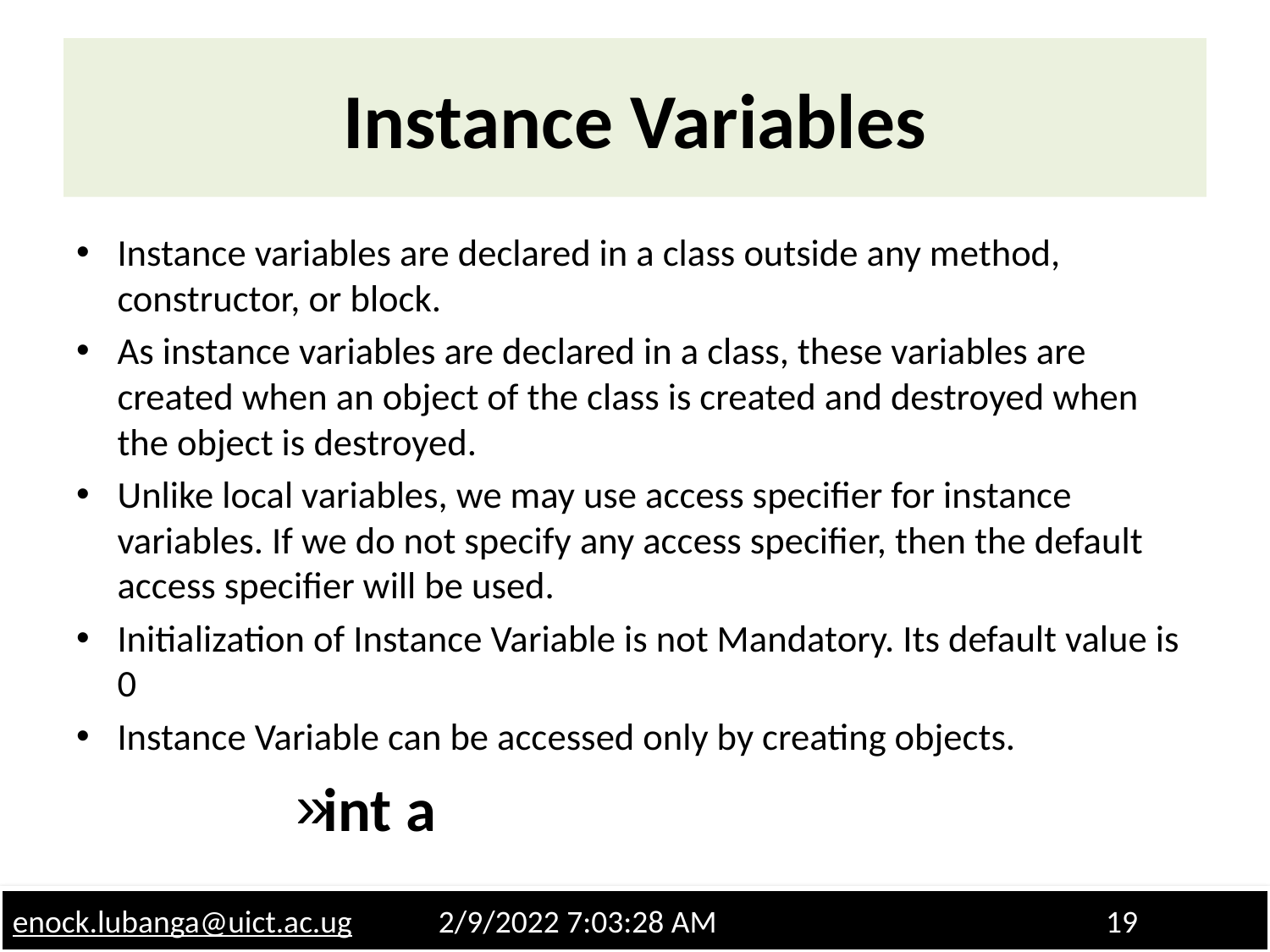

# Instance Variables
Instance variables are declared in a class outside any method, constructor, or block.
As instance variables are declared in a class, these variables are created when an object of the class is created and destroyed when the object is destroyed.
Unlike local variables, we may use access specifier for instance variables. If we do not specify any access specifier, then the default access specifier will be used.
Initialization of Instance Variable is not Mandatory. Its default value is 0
Instance Variable can be accessed only by creating objects.
int a